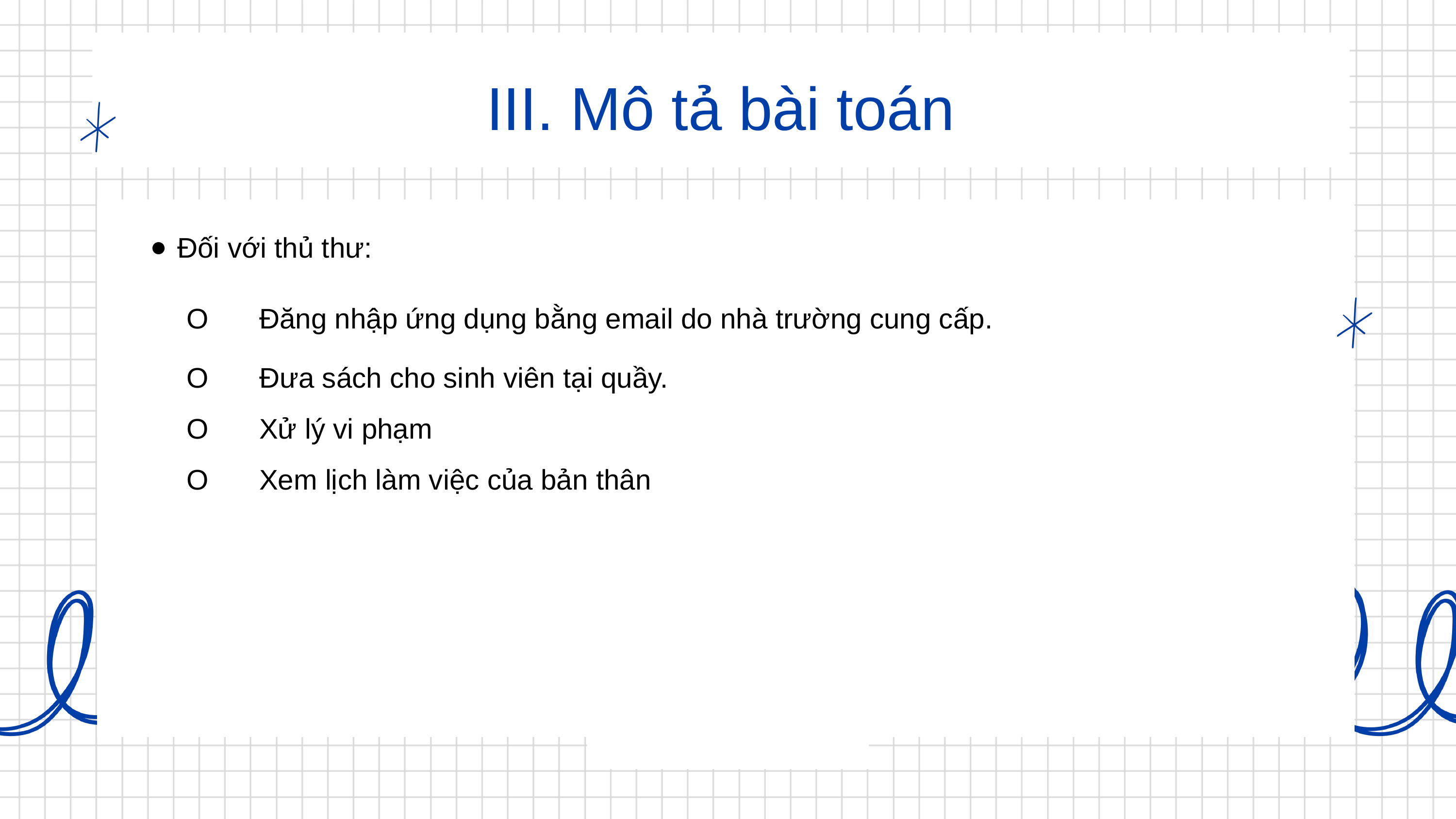

III. Mô tả bài toán

Đối với thủ thư:
O	Đăng nhập ứng dụng bằng email do nhà trường cung cấp.
O	Đưa sách cho sinh viên tại quầy.
O 	Xử lý vi phạm
O 	Xem lịch làm việc của bản thân